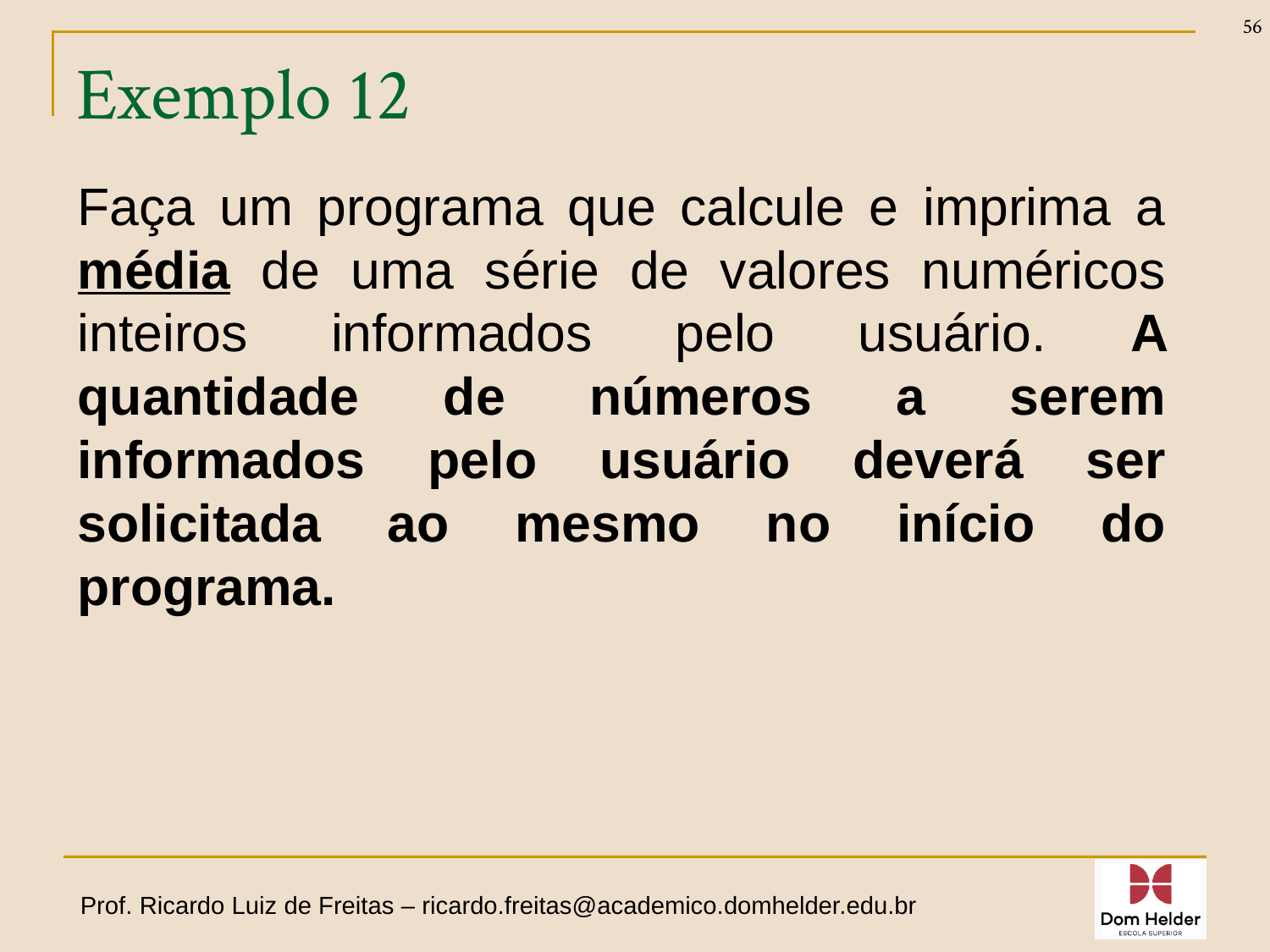

56
# Exemplo 12
Faça um programa que calcule e imprima a média de uma série de valores numéricos inteiros informados pelo usuário. A quantidade de números a serem informados pelo usuário deverá ser solicitada ao mesmo no início do programa.